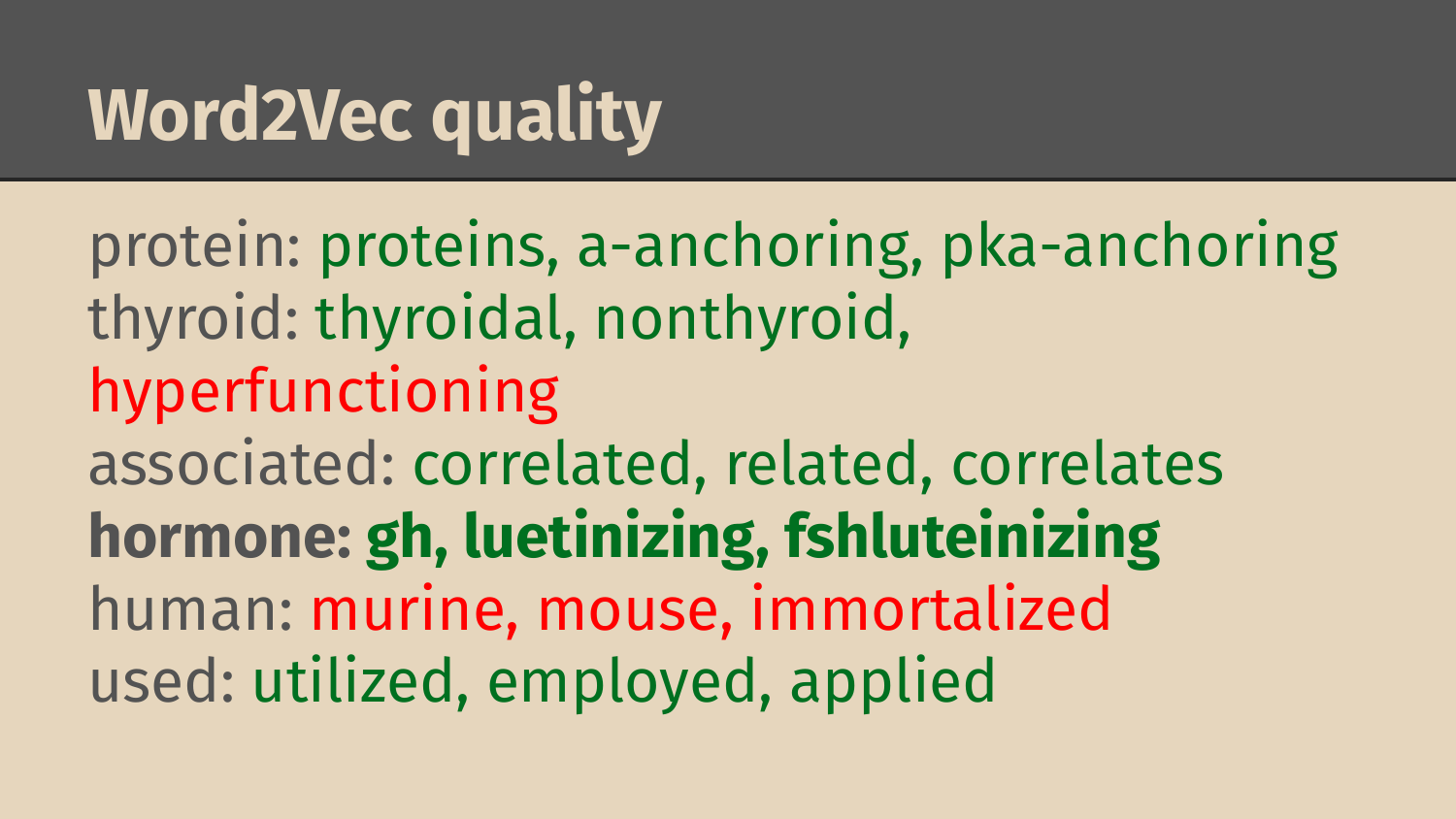

# Word2Vec quality
protein: proteins, a-anchoring, pka-anchoring
thyroid: thyroidal, nonthyroid, hyperfunctioning
associated: correlated, related, correlates
hormone: gh, luetinizing, fshluteinizing
human: murine, mouse, immortalized
used: utilized, employed, applied